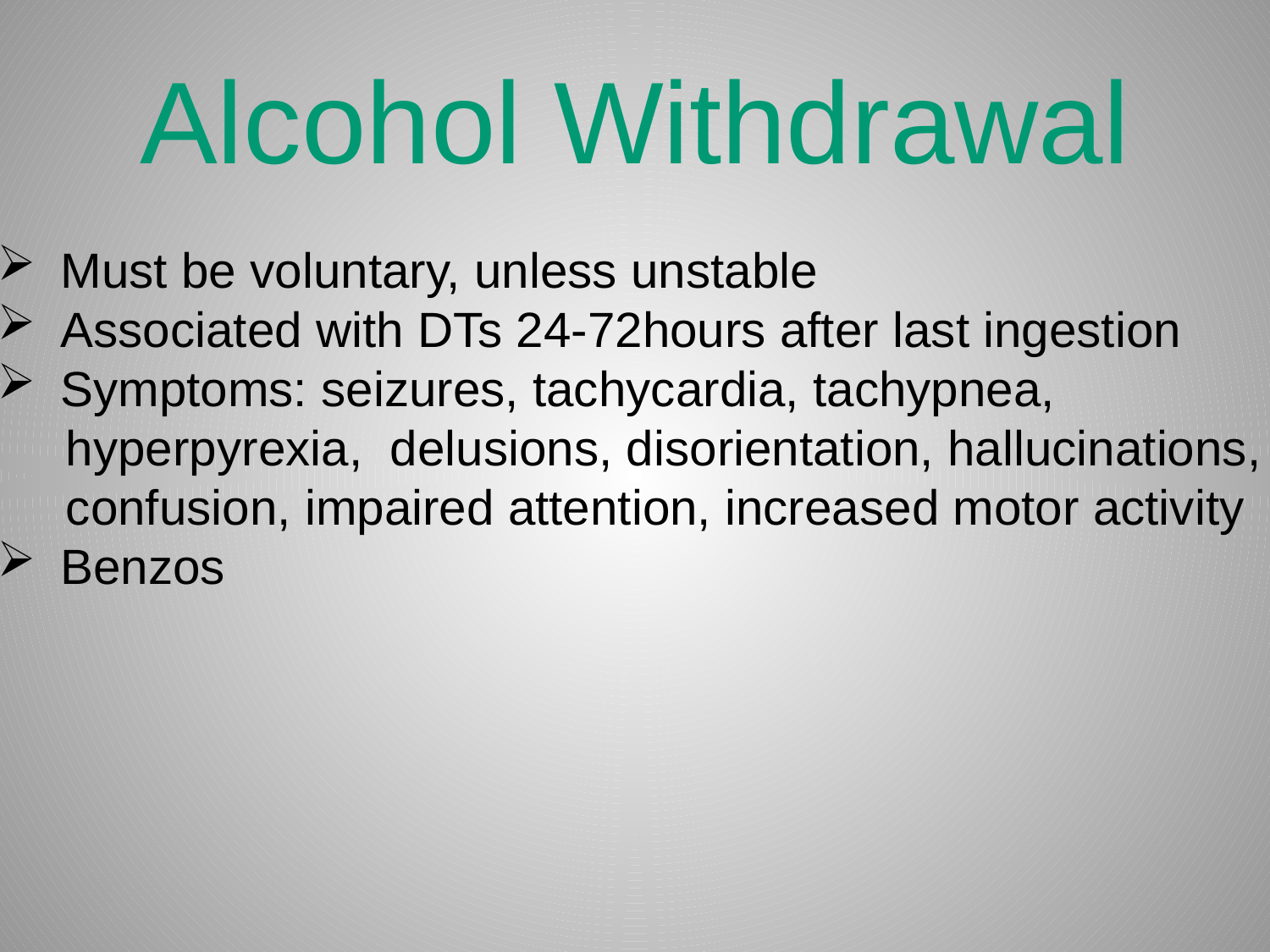

# Alcohol Withdrawal
Must be voluntary, unless unstable
Associated with DTs 24-72hours after last ingestion
Symptoms: seizures, tachycardia, tachypnea,
     hyperpyrexia,  delusions, disorientation, hallucinations,
     confusion, impaired attention, increased motor activity
Benzos